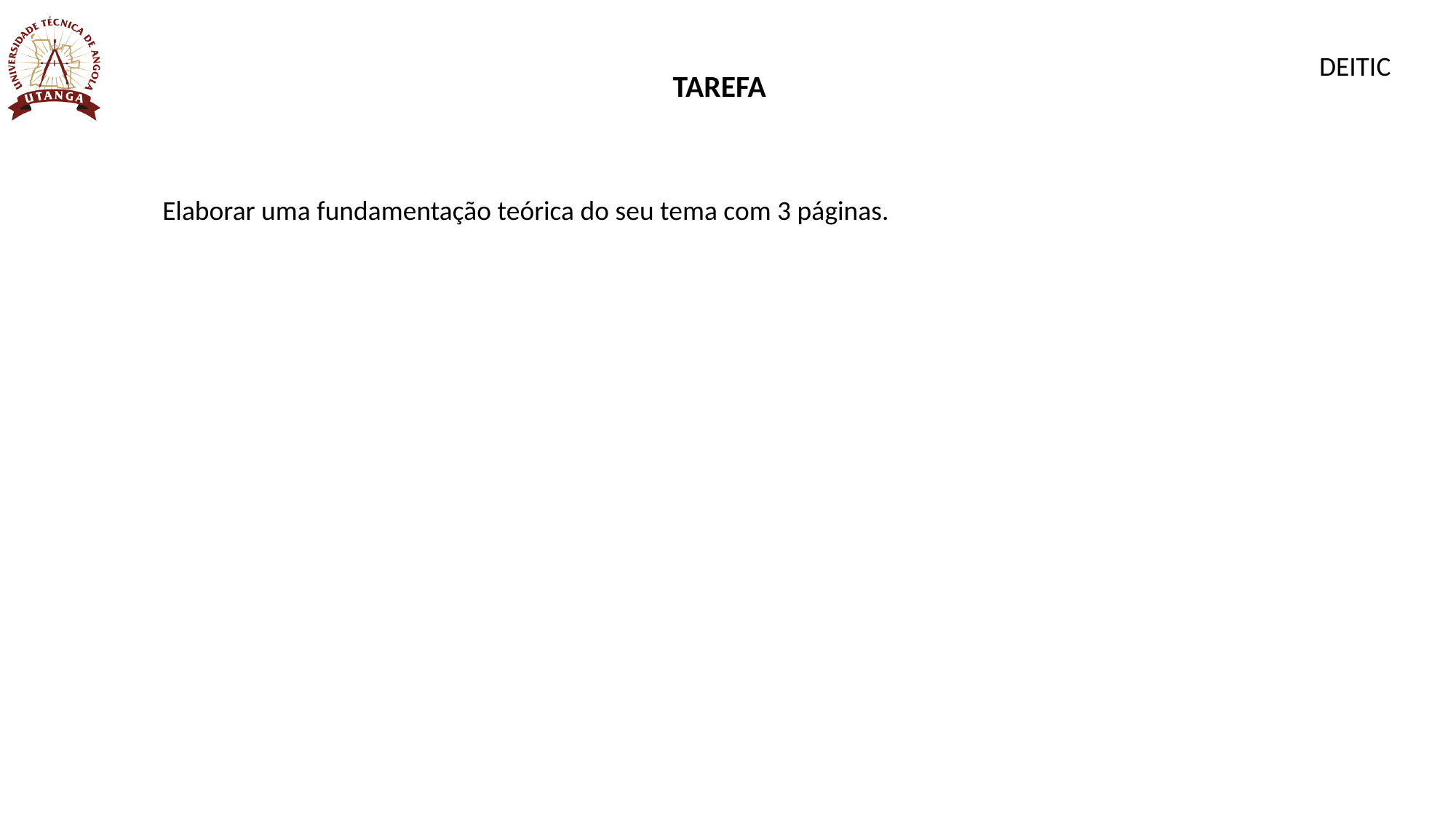

DEITIC
TAREFA
Elaborar uma fundamentação teórica do seu tema com 3 páginas.